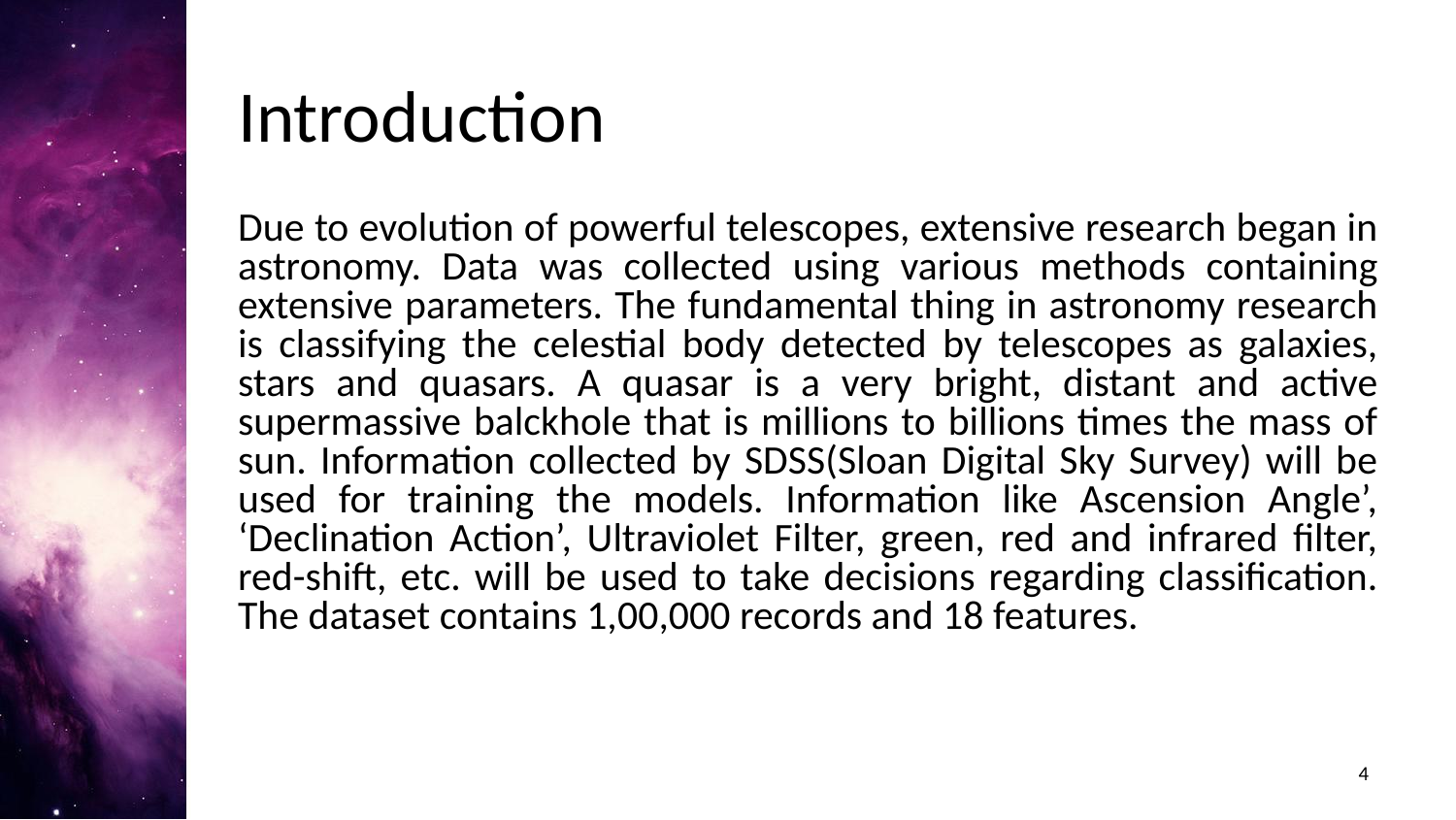

# Introduction
Due to evolution of powerful telescopes, extensive research began in astronomy. Data was collected using various methods containing extensive parameters. The fundamental thing in astronomy research is classifying the celestial body detected by telescopes as galaxies, stars and quasars. A quasar is a very bright, distant and active supermassive balckhole that is millions to billions times the mass of sun. Information collected by SDSS(Sloan Digital Sky Survey) will be used for training the models. Information like Ascension Angle’, ‘Declination Action’, Ultraviolet Filter, green, red and infrared filter, red-shift, etc. will be used to take decisions regarding classification. The dataset contains 1,00,000 records and 18 features.
4